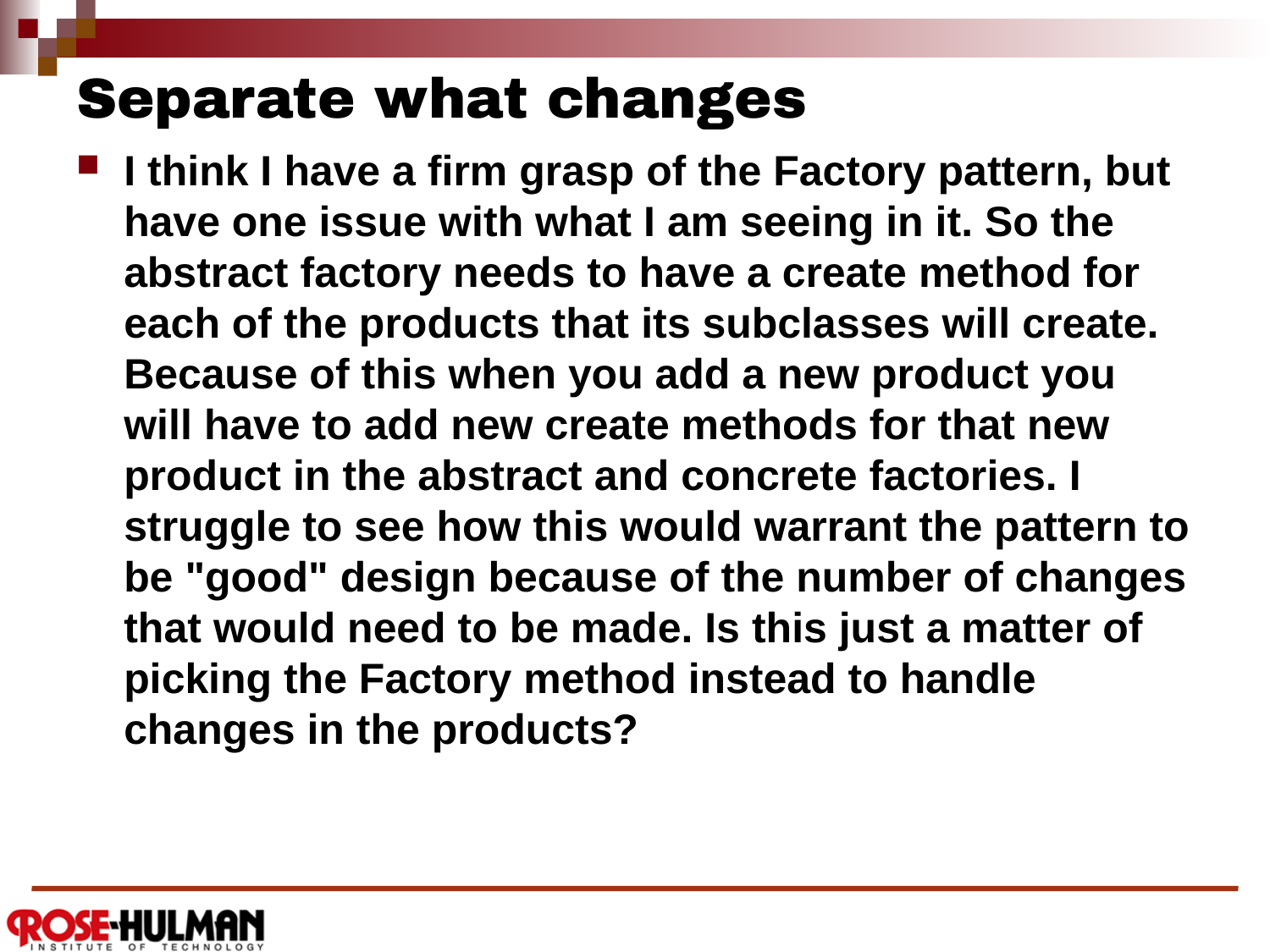

# Separate what changes
I think I have a firm grasp of the Factory pattern, but have one issue with what I am seeing in it. So the abstract factory needs to have a create method for each of the products that its subclasses will create. Because of this when you add a new product you will have to add new create methods for that new product in the abstract and concrete factories. I struggle to see how this would warrant the pattern to be "good" design because of the number of changes that would need to be made. Is this just a matter of picking the Factory method instead to handle changes in the products?